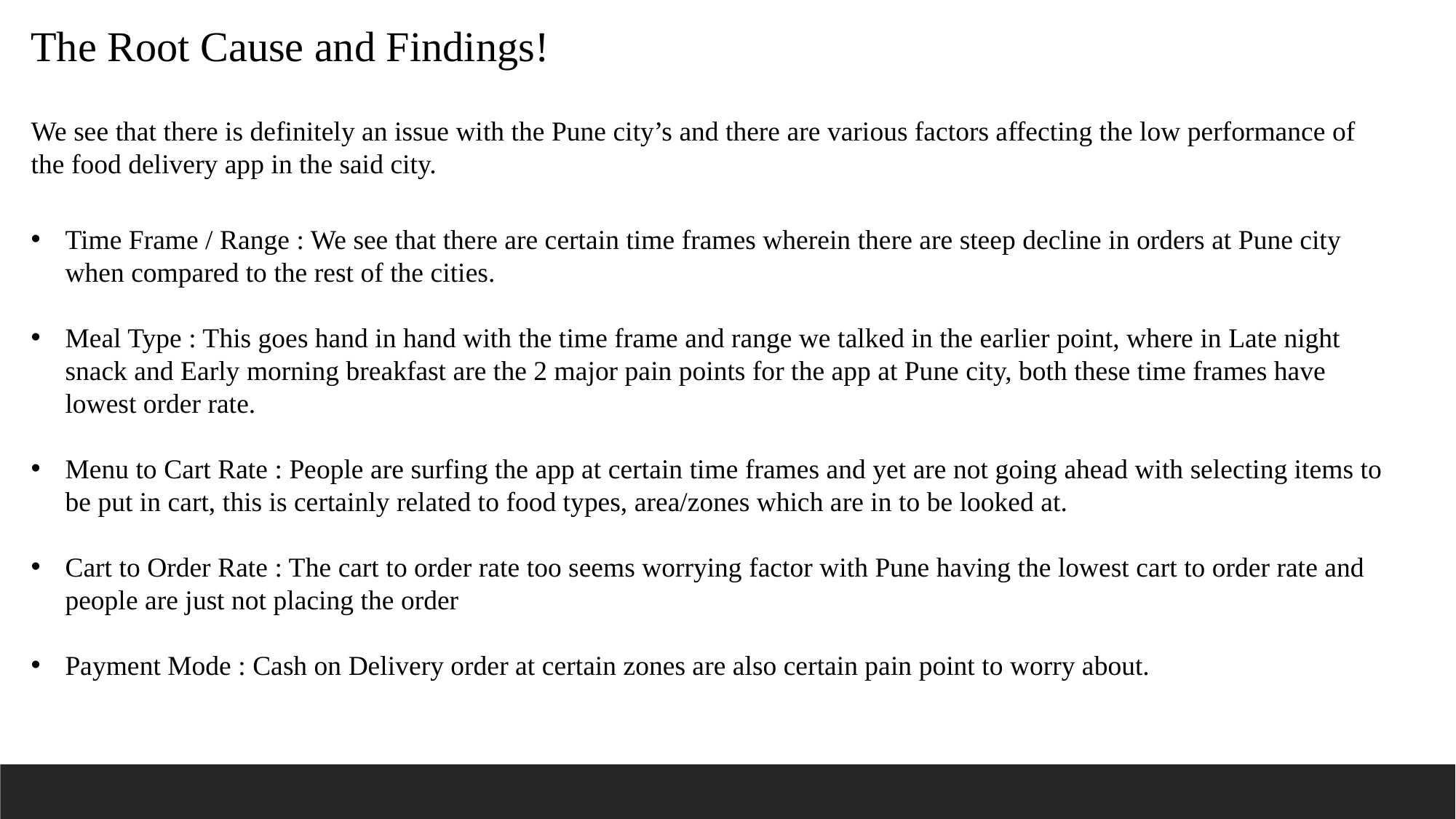

The Root Cause and Findings!
We see that there is definitely an issue with the Pune city’s and there are various factors affecting the low performance of the food delivery app in the said city.
Time Frame / Range : We see that there are certain time frames wherein there are steep decline in orders at Pune city when compared to the rest of the cities.
Meal Type : This goes hand in hand with the time frame and range we talked in the earlier point, where in Late night snack and Early morning breakfast are the 2 major pain points for the app at Pune city, both these time frames have lowest order rate.

Menu to Cart Rate : People are surfing the app at certain time frames and yet are not going ahead with selecting items to be put in cart, this is certainly related to food types, area/zones which are in to be looked at.

Cart to Order Rate : The cart to order rate too seems worrying factor with Pune having the lowest cart to order rate and people are just not placing the order

Payment Mode : Cash on Delivery order at certain zones are also certain pain point to worry about.